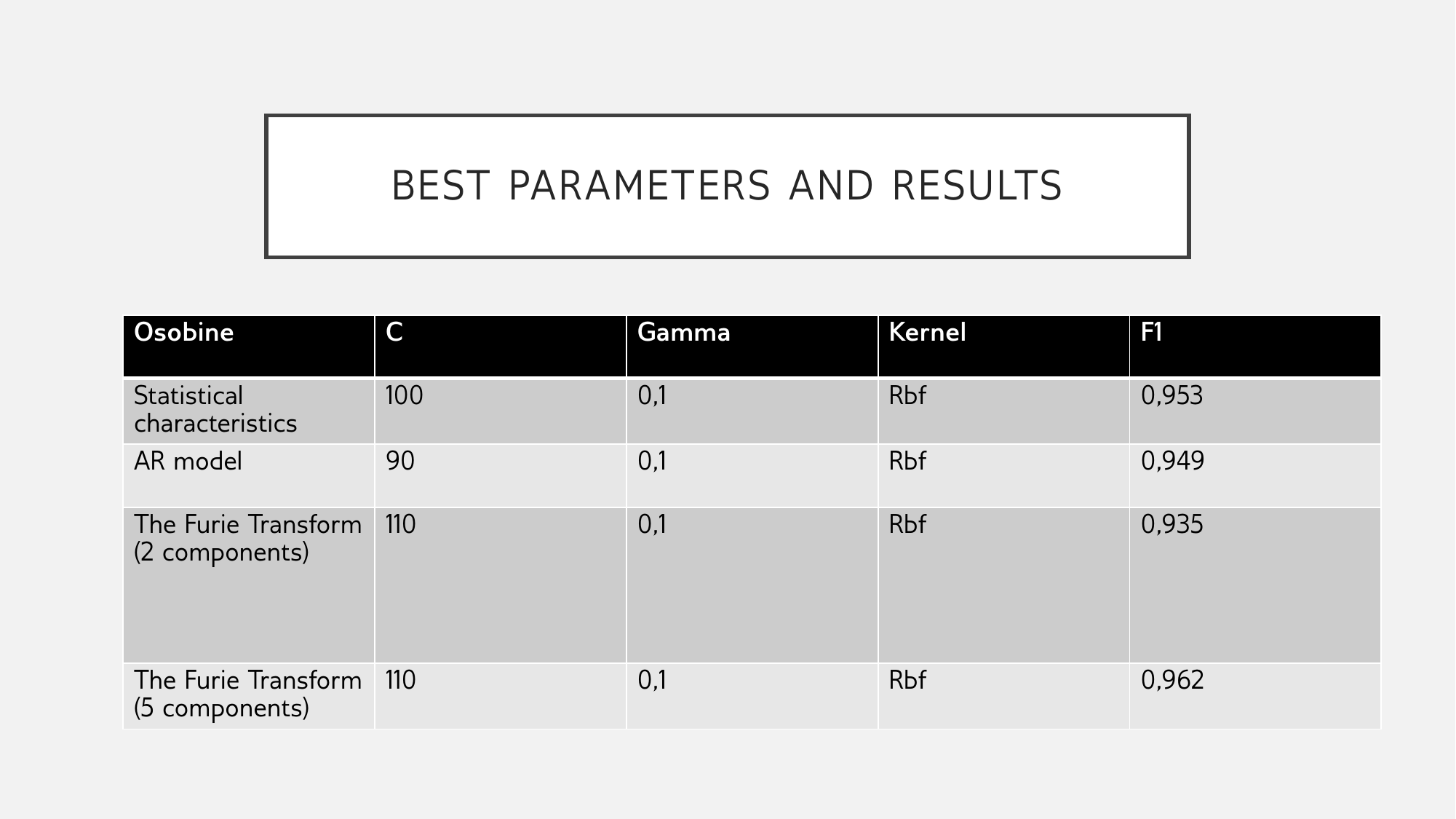

# Best parameters and results
| Osobine | C | Gamma | Kernel | F1 |
| --- | --- | --- | --- | --- |
| Statistical characteristics | 100 | 0,1 | Rbf | 0,953 |
| AR model | 90 | 0,1 | Rbf | 0,949 |
| The Furie Transform (2 components) | 110 | 0,1 | Rbf | 0,935 |
| The Furie Transform (5 components) | 110 | 0,1 | Rbf | 0,962 |